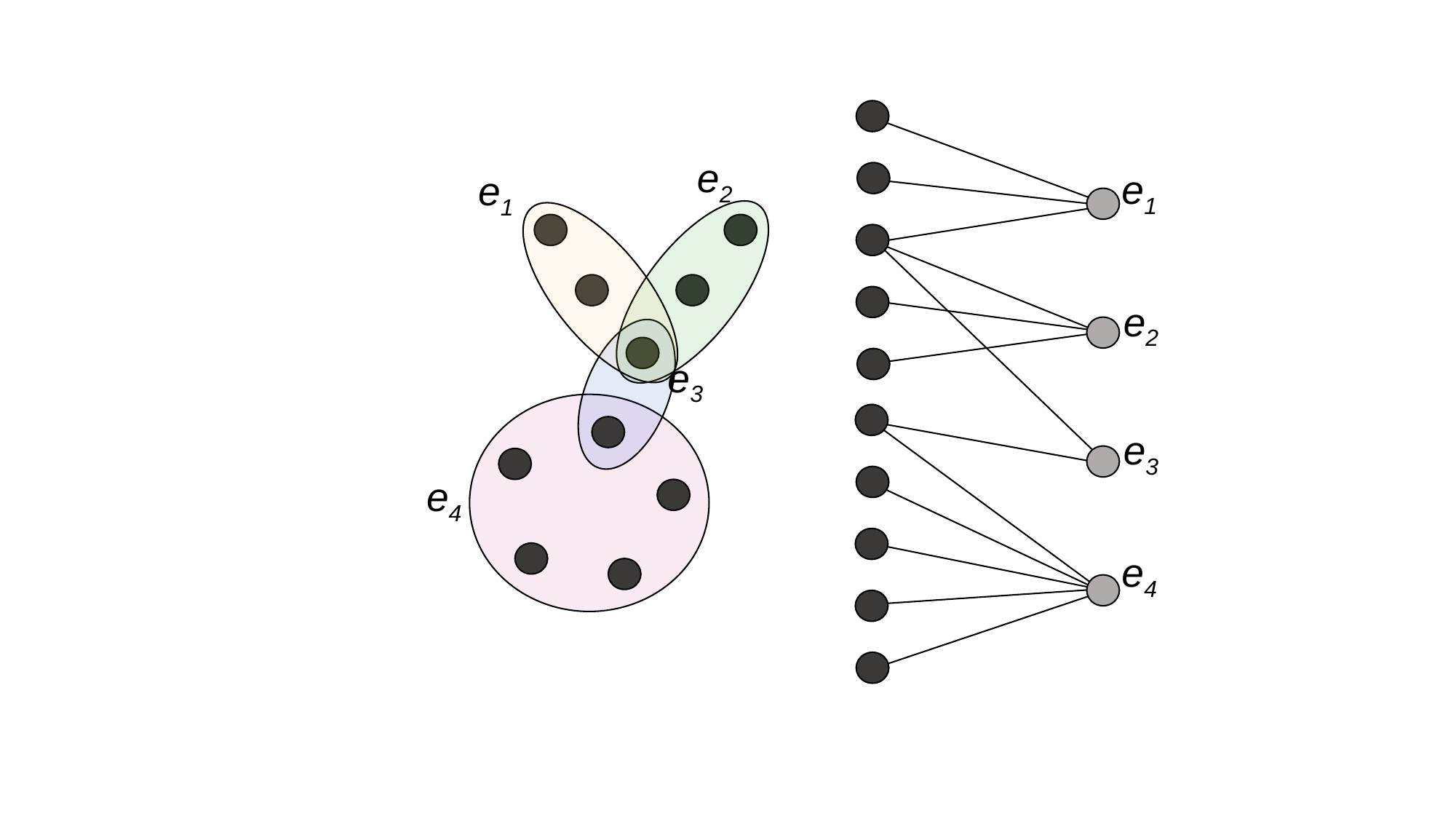

e2
e1
e1

e2

e3

e3

e4

e4